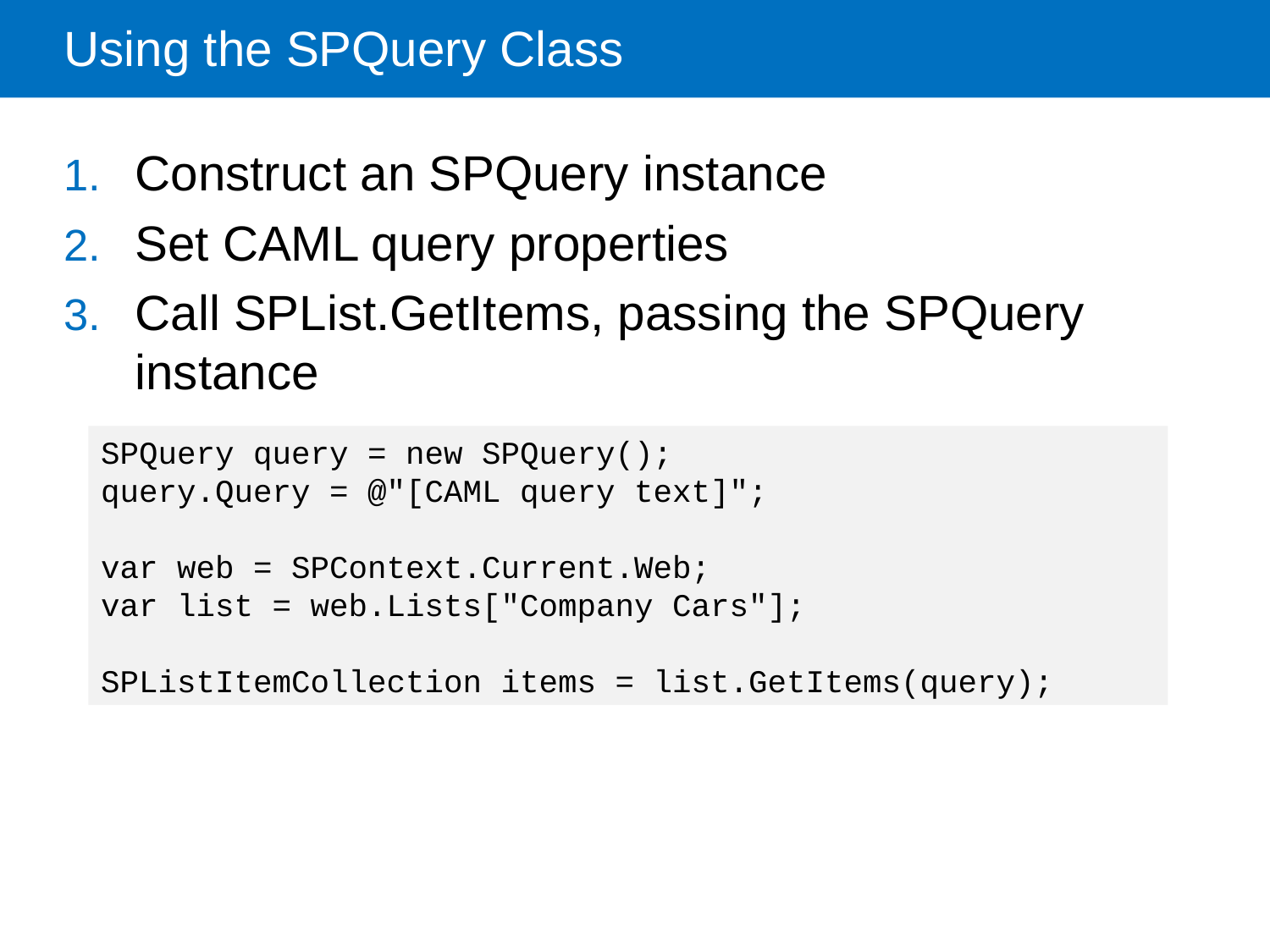

# Using the SPQuery Class
Construct an SPQuery instance
Set CAML query properties
Call SPList.GetItems, passing the SPQuery instance

SPQuery query = new SPQuery();
query.Query = @"[CAML query text]";

var web = SPContext.Current.Web;
var list = web.Lists["Company Cars"];

SPListItemCollection items = list.GetItems(query);